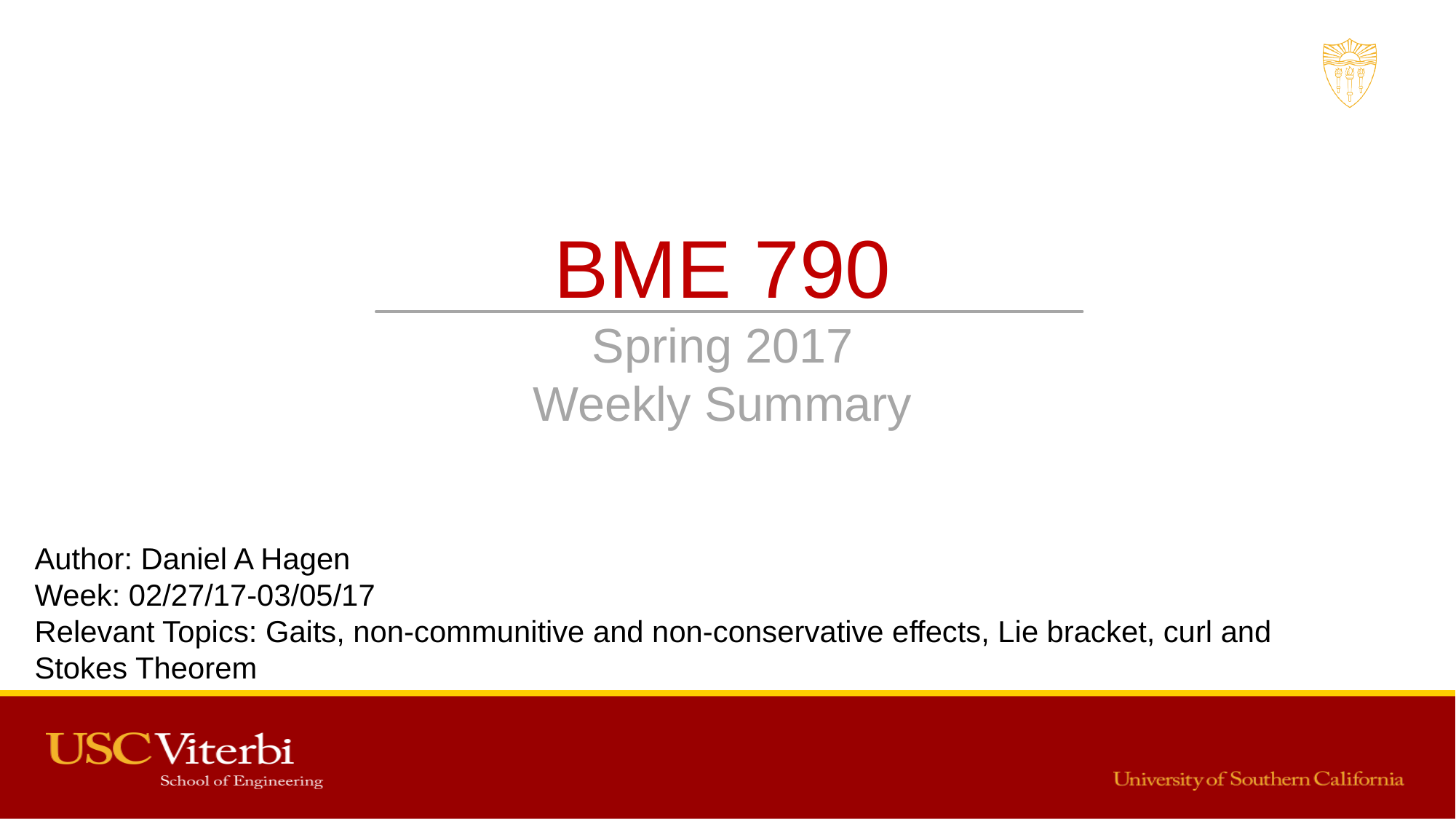

# BME 790 Spring 2017 Weekly Summary
Author: Daniel A Hagen
Week: 02/27/17-03/05/17
Relevant Topics: Gaits, non-communitive and non-conservative effects, Lie bracket, curl and Stokes Theorem